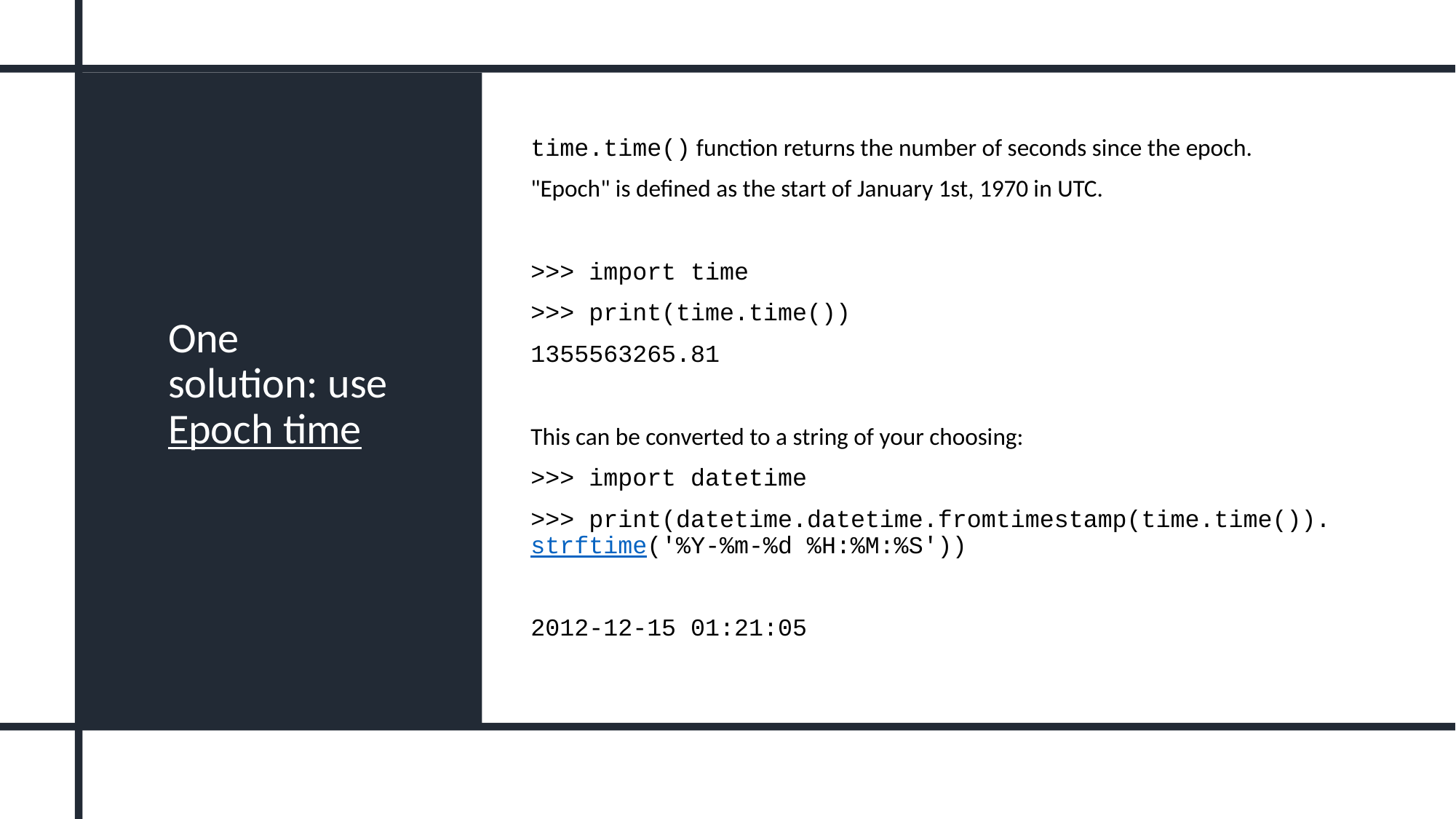

# One solution: use Epoch time
time.time() function returns the number of seconds since the epoch.
"Epoch" is defined as the start of January 1st, 1970 in UTC.

>>> import time
>>> print(time.time())
1355563265.81

This can be converted to a string of your choosing:
>>> import datetime
>>> print(datetime.datetime.fromtimestamp(time.time()).strftime('%Y-%m-%d %H:%M:%S'))

2012-12-15 01:21:05